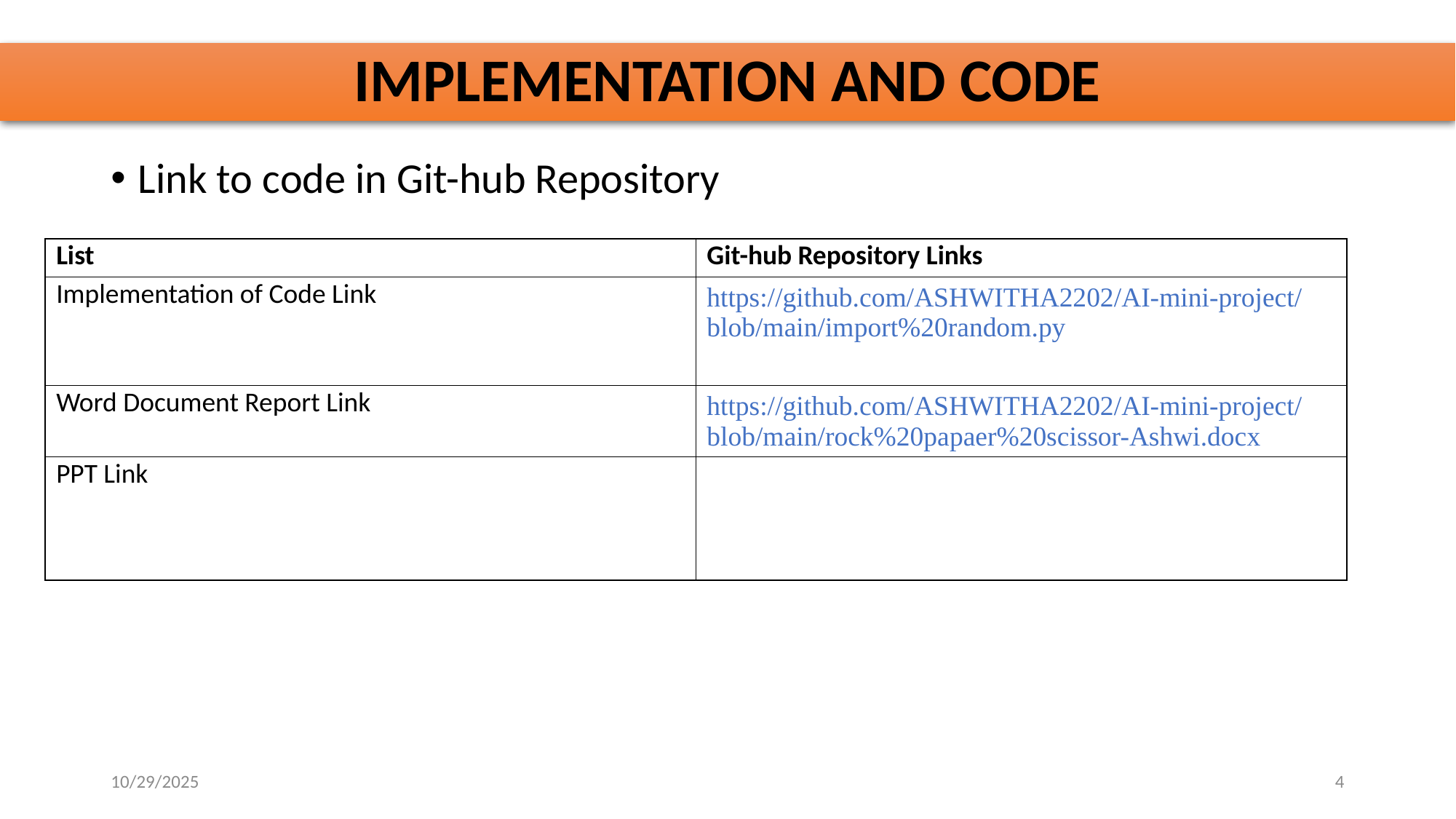

# IMPLEMENTATION AND CODE
Link to code in Git-hub Repository

| List | Git-hub Repository Links |
| --- | --- |
| Implementation of Code Link | https://github.com/ASHWITHA2202/AI-mini-project/blob/main/import%20random.py |
| Word Document Report Link | https://github.com/ASHWITHA2202/AI-mini-project/blob/main/rock%20papaer%20scissor-Ashwi.docx |
| PPT Link |  |
10/29/2025
4